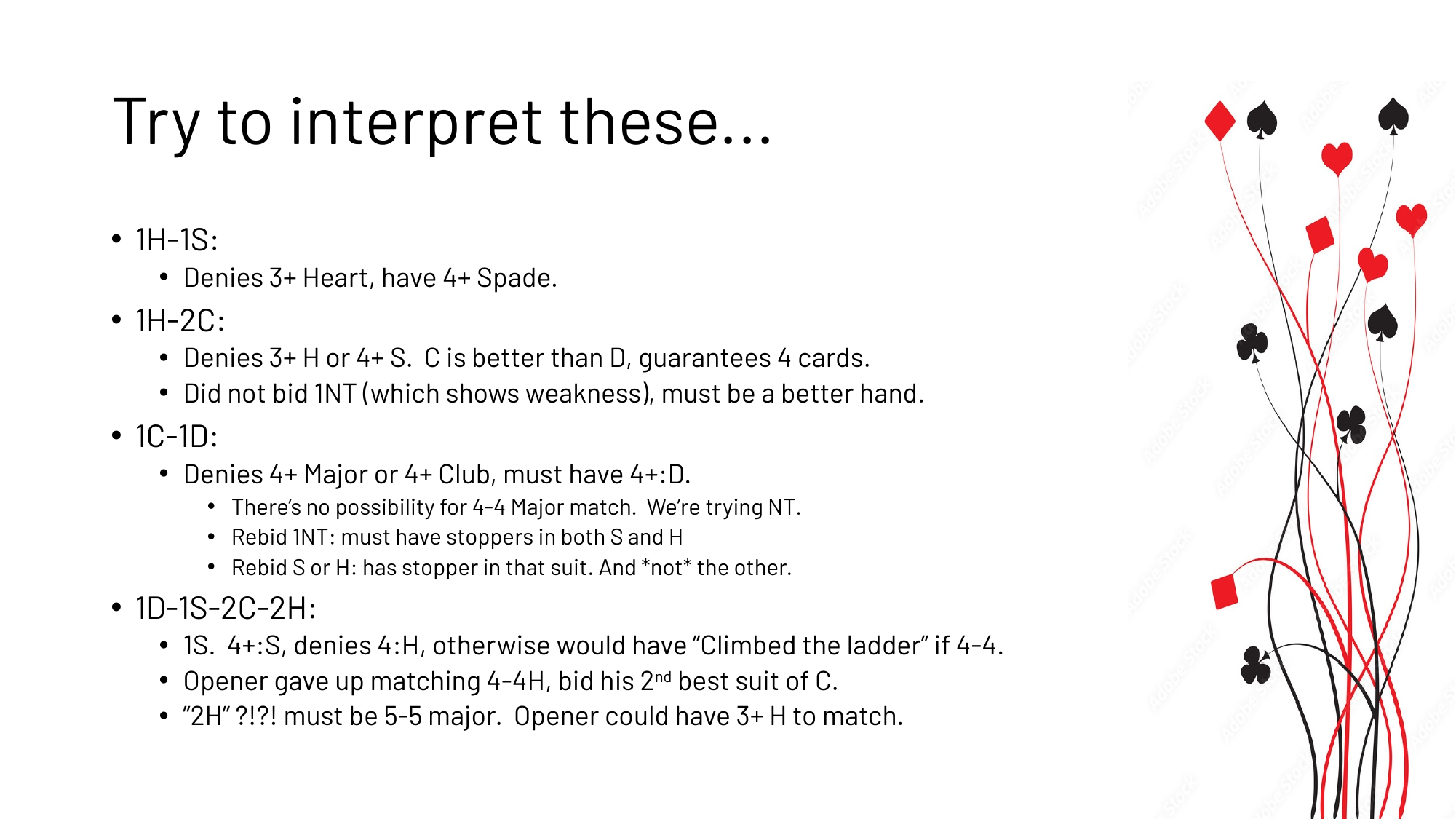

# Try to interpret these...
1H-1S:
Denies 3+ Heart, have 4+ Spade.
1H-2C:
Denies 3+ H or 4+ S.  C is better than D, guarantees 4 cards.
Did not bid 1NT (which shows weakness), must be a better hand.
1C-1D:
Denies 4+ Major or 4+ Club, must have 4+:D.
There’s no possibility for 4-4 Major match.  We’re trying NT.
Rebid 1NT: must have stoppers in both S and H
Rebid S or H: has stopper in that suit. And *not* the other.
1D-1S-2C-2H:
1S.  4+:S, denies 4:H, otherwise would have ”Climbed the ladder” if 4-4.
Opener gave up matching 4-4H, bid his 2nd best suit of C.
”2H” ?!?! must be 5-5 major.  Opener could have 3+ H to match.